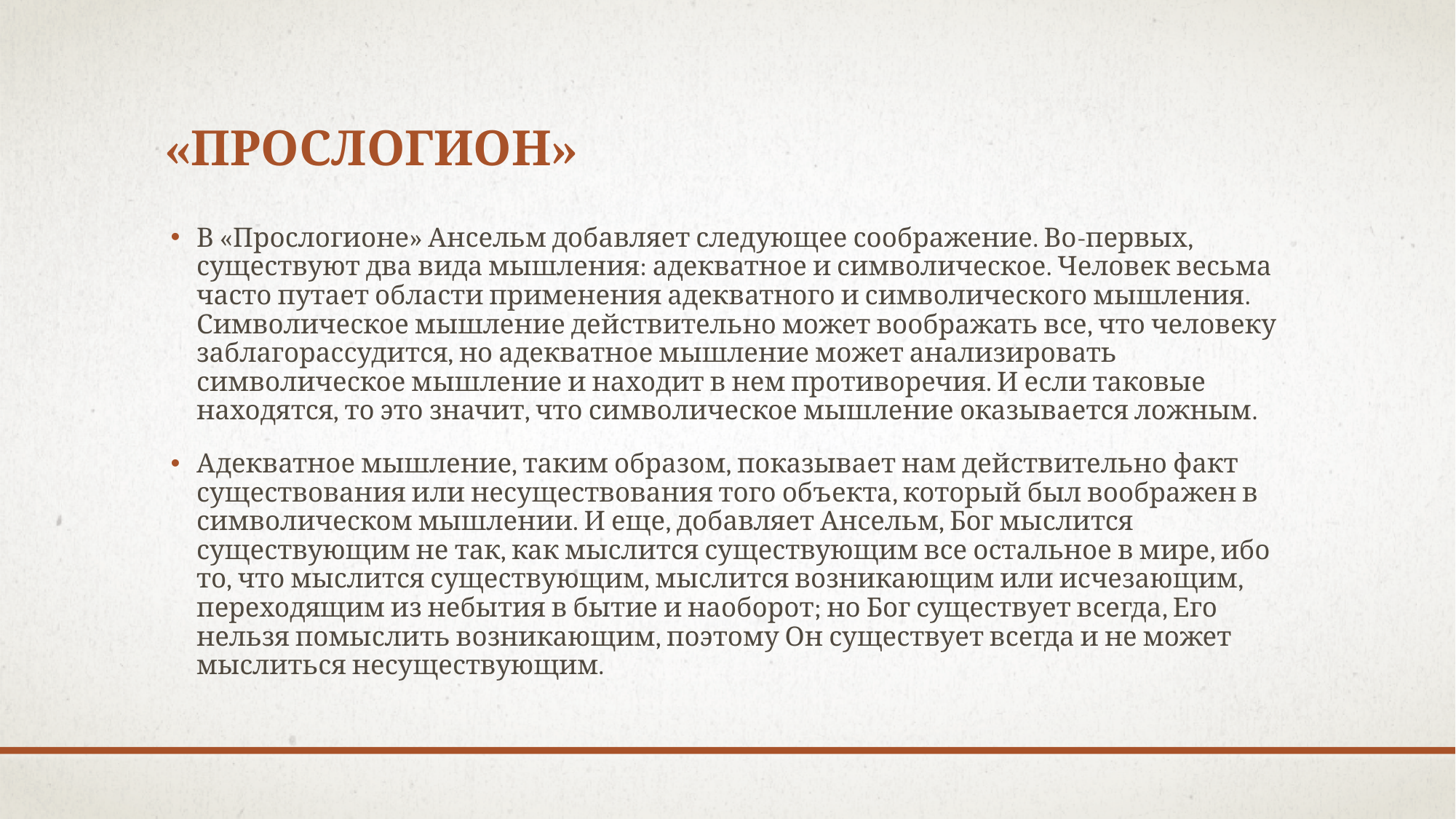

# «Прослогион»
В «Прослогионе» Ансельм добавляет следующее соображение. Во-первых, существуют два вида мышления: адекватное и символическое. Человек весьма часто путает области применения адекватного и символического мышления. Символическое мышление действительно может воображать все, что человеку заблагорассудится, но адекватное мышление может анализировать символическое мышление и находит в нем противоречия. И если таковые находятся, то это значит, что символическое мышление оказывается ложным.
Адекватное мышление, таким образом, показывает нам действительно факт существования или несуществования того объекта, который был воображен в символическом мышлении. И еще, добавляет Ансельм, Бог мыслится существующим не так, как мыслится существующим все остальное в мире, ибо то, что мыслится существующим, мыслится возникающим или исчезающим, переходящим из небытия в бытие и наоборот; но Бог существует всегда, Его нельзя помыслить возникающим, поэтому Он существует всегда и не может мыслиться несуществующим.